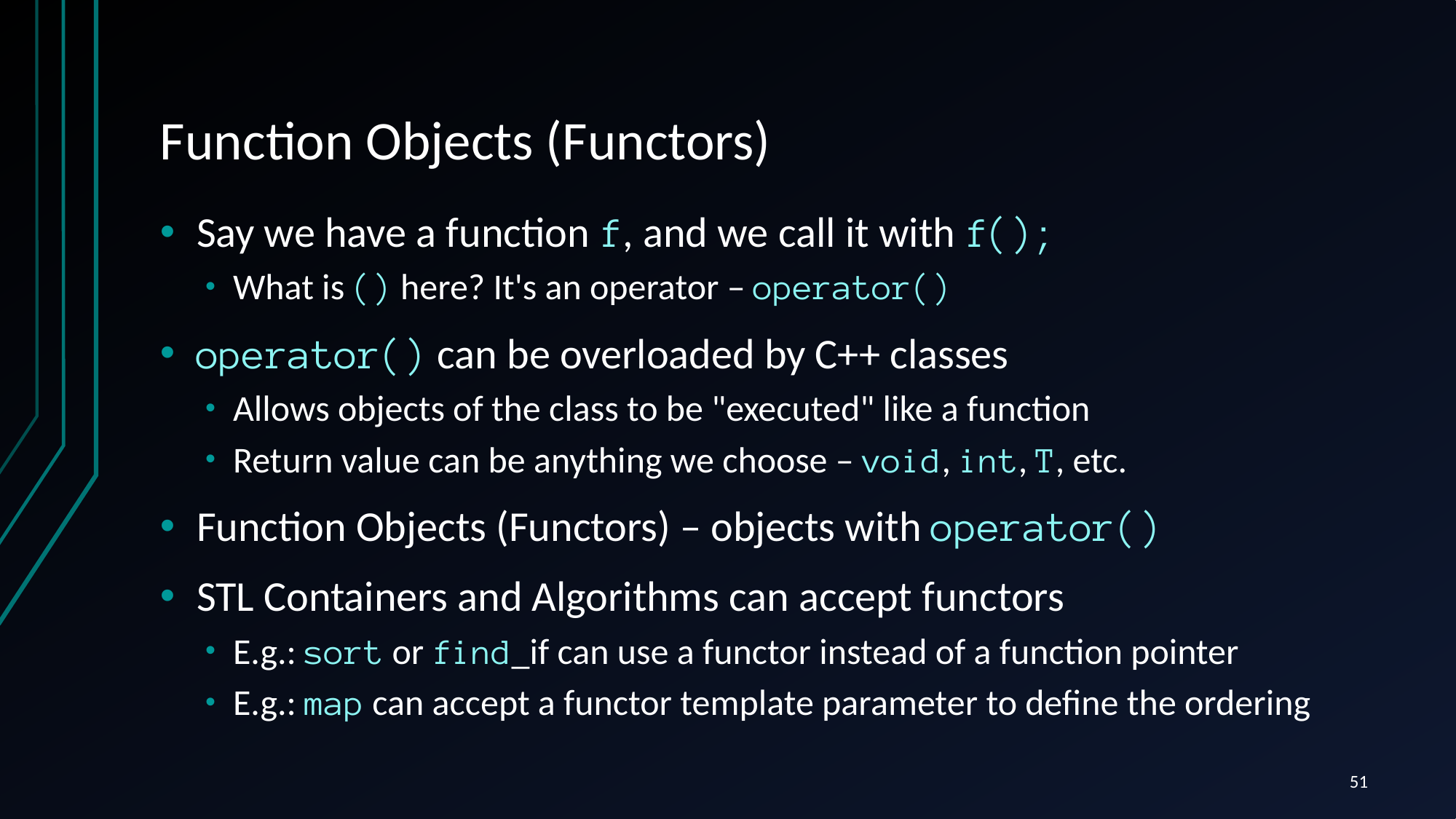

# Function Objects (Functors)
Say we have a function f, and we call it with f();
What is () here? It's an operator – operator()
operator() can be overloaded by C++ classes
Allows objects of the class to be "executed" like a function
Return value can be anything we choose – void, int, T, etc.
Function Objects (Functors) – objects with operator()
STL Containers and Algorithms can accept functors
E.g.: sort or find_if can use a functor instead of a function pointer
E.g.: map can accept a functor template parameter to define the ordering
51